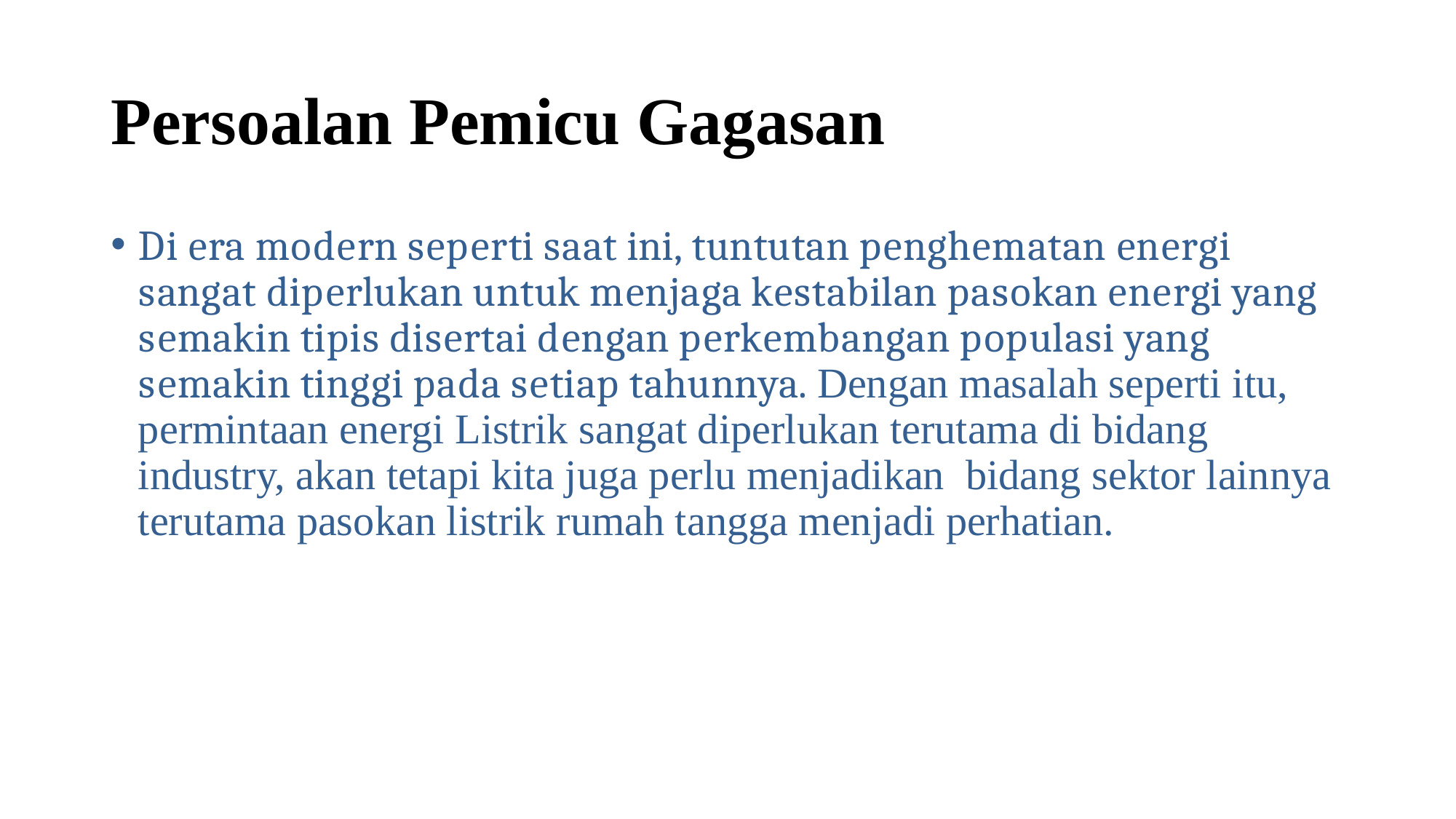

# Persoalan Pemicu Gagasan
Di era modern seperti saat ini, tuntutan penghematan energi sangat diperlukan untuk menjaga kestabilan pasokan energi yang semakin tipis disertai dengan perkembangan populasi yang semakin tinggi pada setiap tahunnya. Dengan masalah seperti itu, permintaan energi Listrik sangat diperlukan terutama di bidang industry, akan tetapi kita juga perlu menjadikan  bidang sektor lainnya terutama pasokan listrik rumah tangga menjadi perhatian.